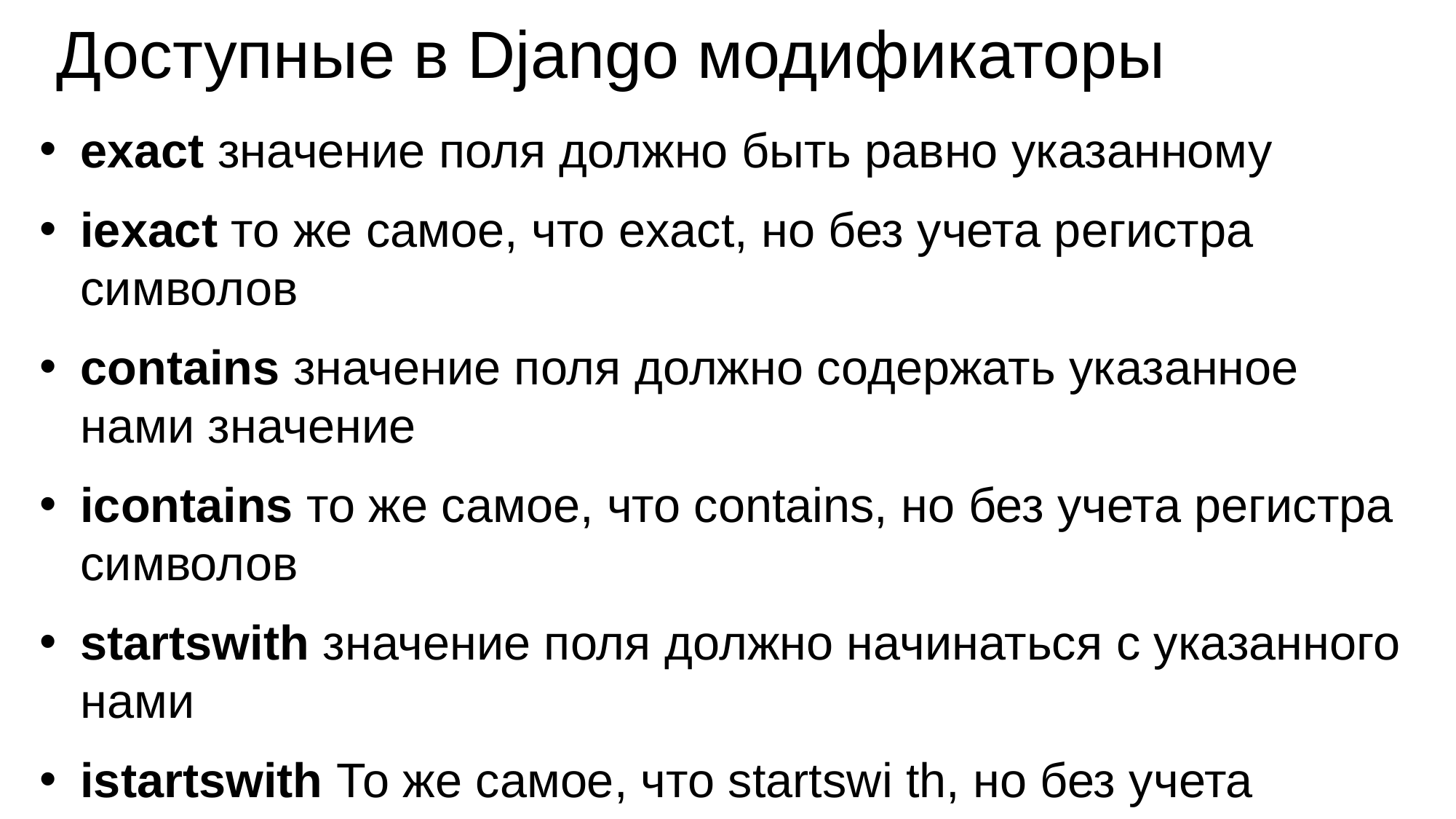

# Доступные в Django модификаторы
exact значение поля должно быть равно указанному
iexact то же самое, что exact, но без учета регистра символов
contains значение поля должно содержать указанное нами значение
icontains то же самое, что contains, но без учета регистра символов
startswith значение поля должно начинаться с указанного нами
istartswith То же самое, что startswi th, но без учета регистра символов